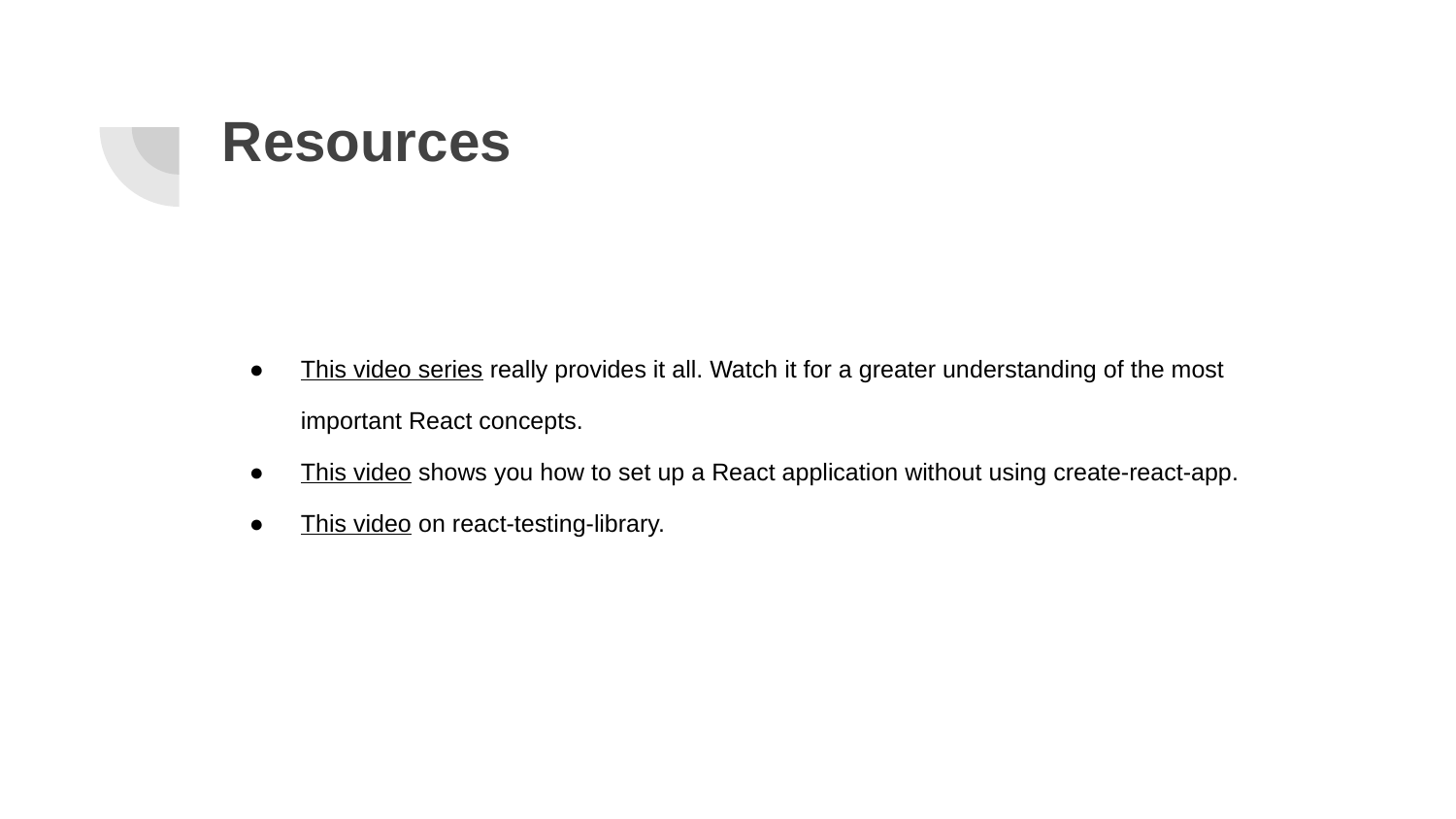

# Resources
This video series really provides it all. Watch it for a greater understanding of the most important React concepts.
This video shows you how to set up a React application without using create-react-app.
This video on react-testing-library.